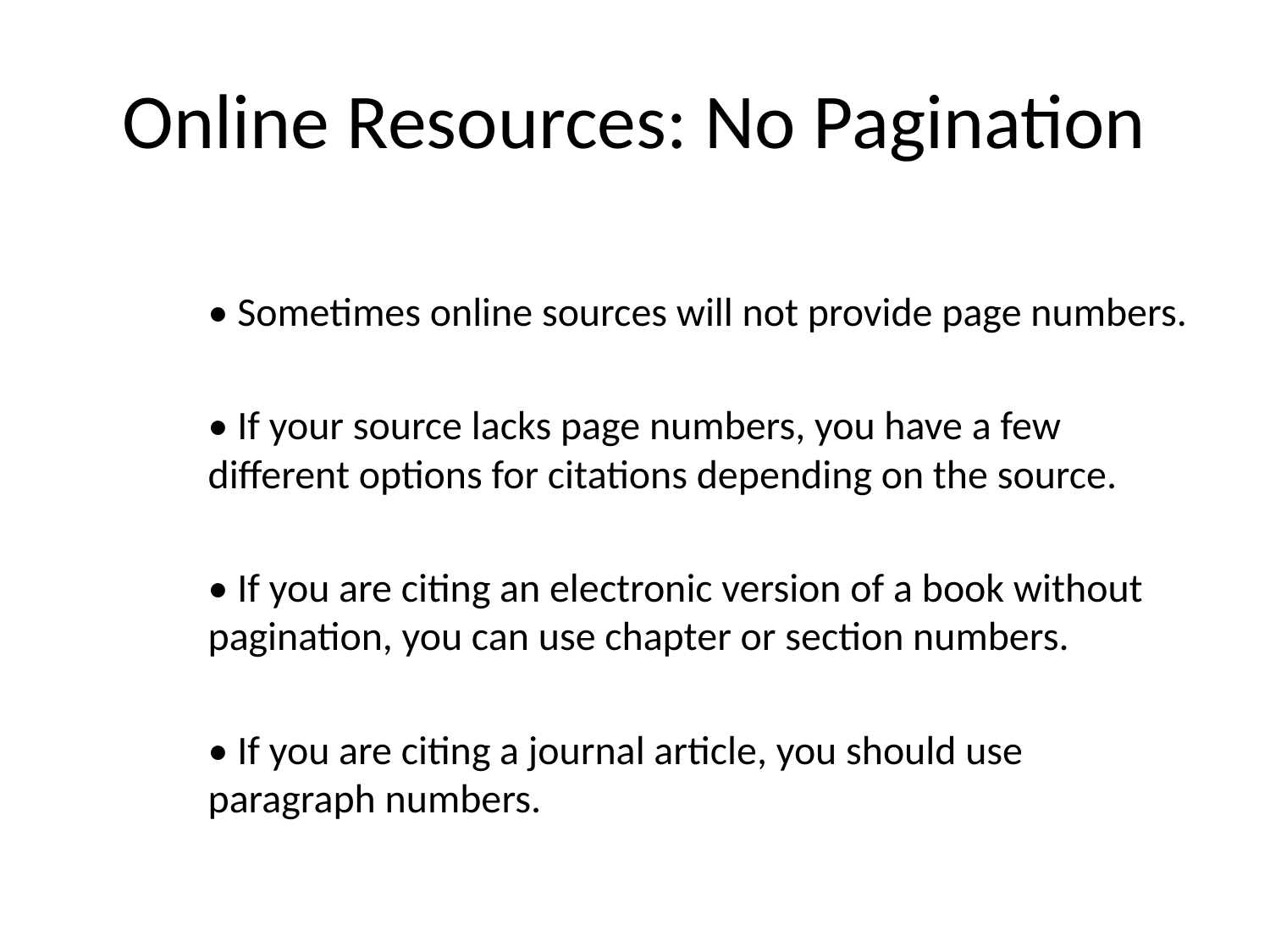

# Online Resources: No Pagination

• Sometimes online sources will not provide page numbers.

• If your source lacks page numbers, you have a few different options for citations depending on the source.

• If you are citing an electronic version of a book without pagination, you can use chapter or section numbers.

• If you are citing a journal article, you should use paragraph numbers.